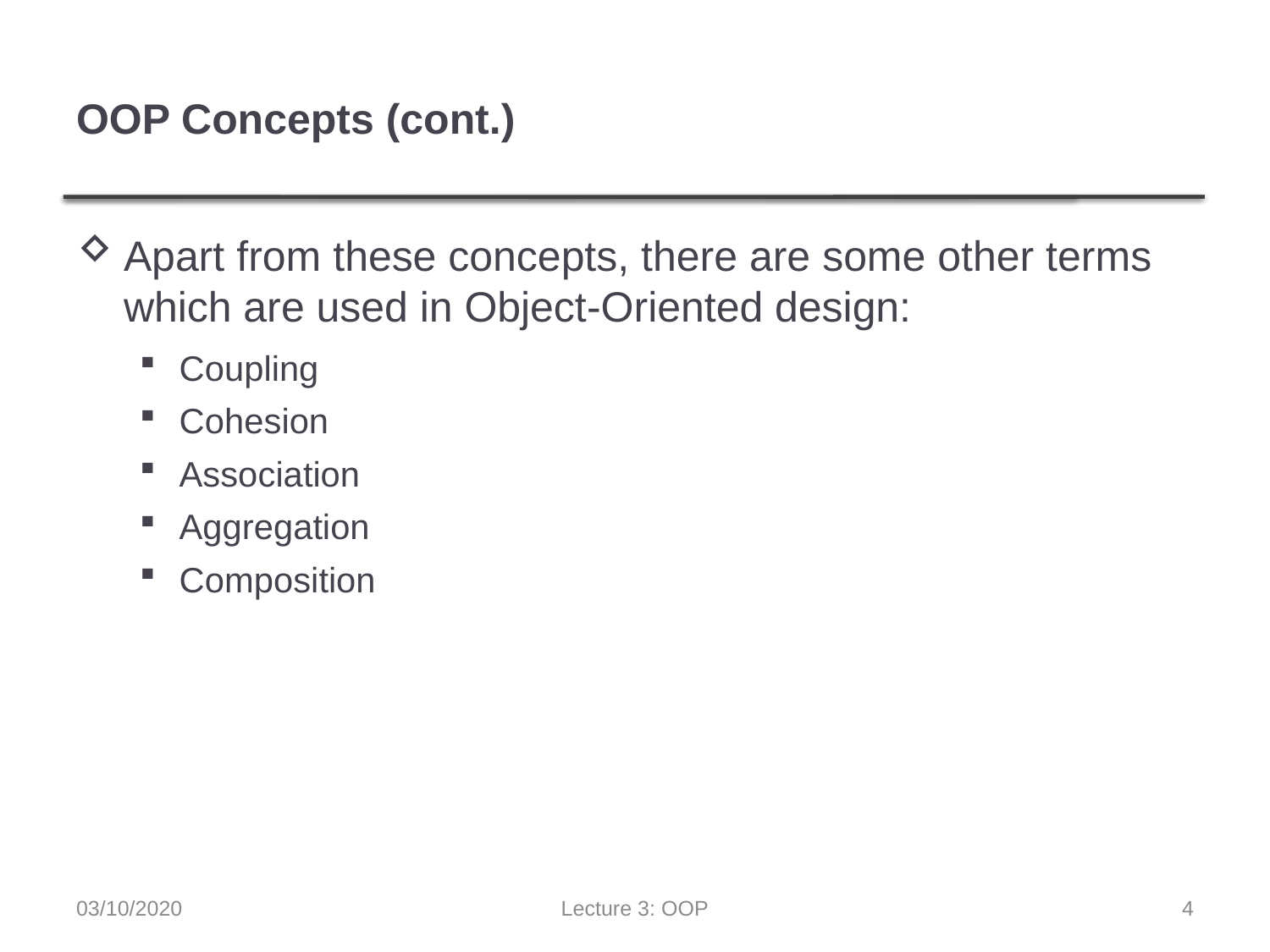

# OOP Concepts (cont.)
Apart from these concepts, there are some other terms which are used in Object-Oriented design:
Coupling
Cohesion
Association
Aggregation
Composition
03/10/2020
Lecture 3: OOP
4